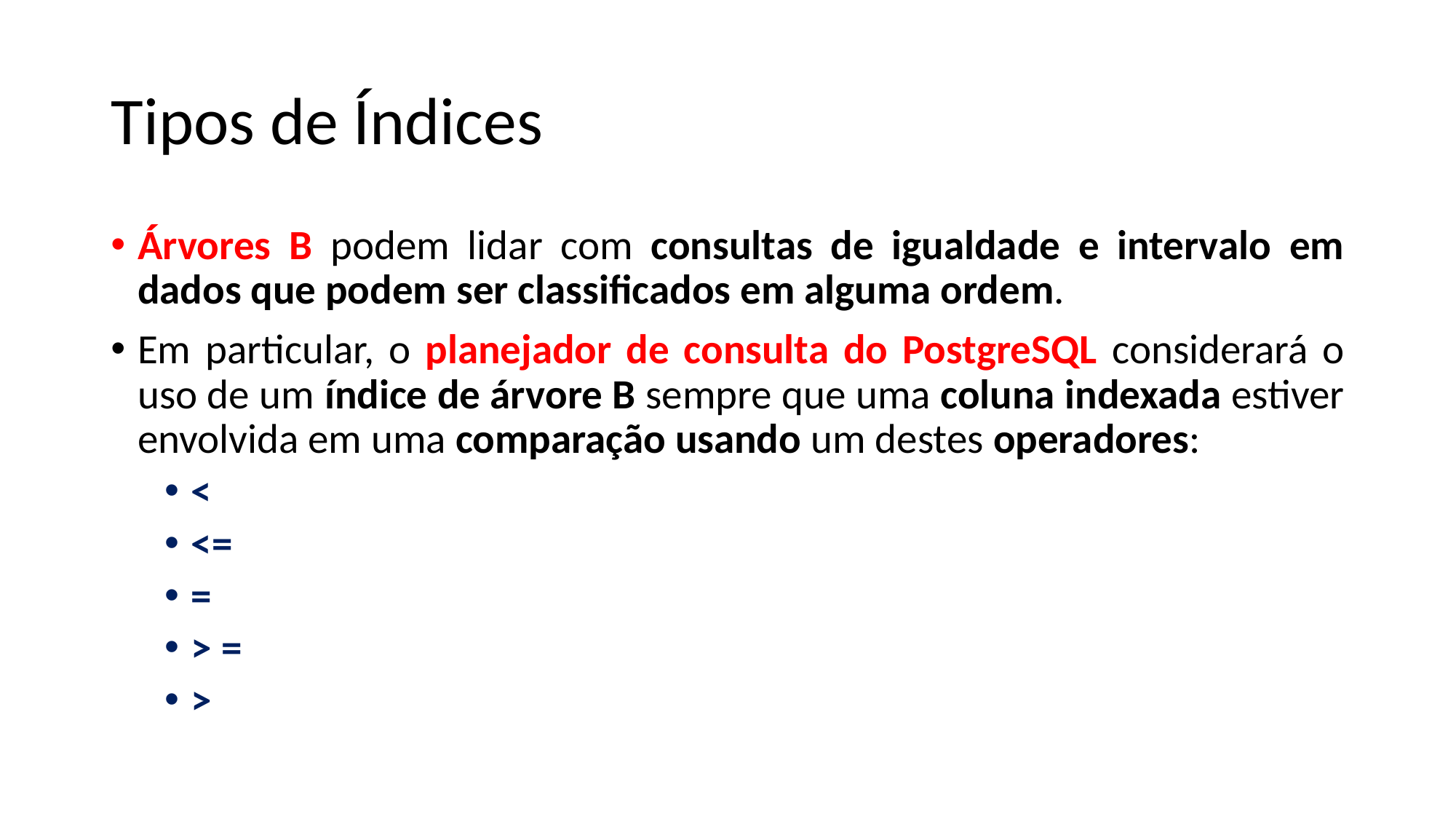

# Tipos de Índices
Árvores B podem lidar com consultas de igualdade e intervalo em dados que podem ser classificados em alguma ordem.
Em particular, o planejador de consulta do PostgreSQL considerará o uso de um índice de árvore B sempre que uma coluna indexada estiver envolvida em uma comparação usando um destes operadores:
<
<=
=
> =
>